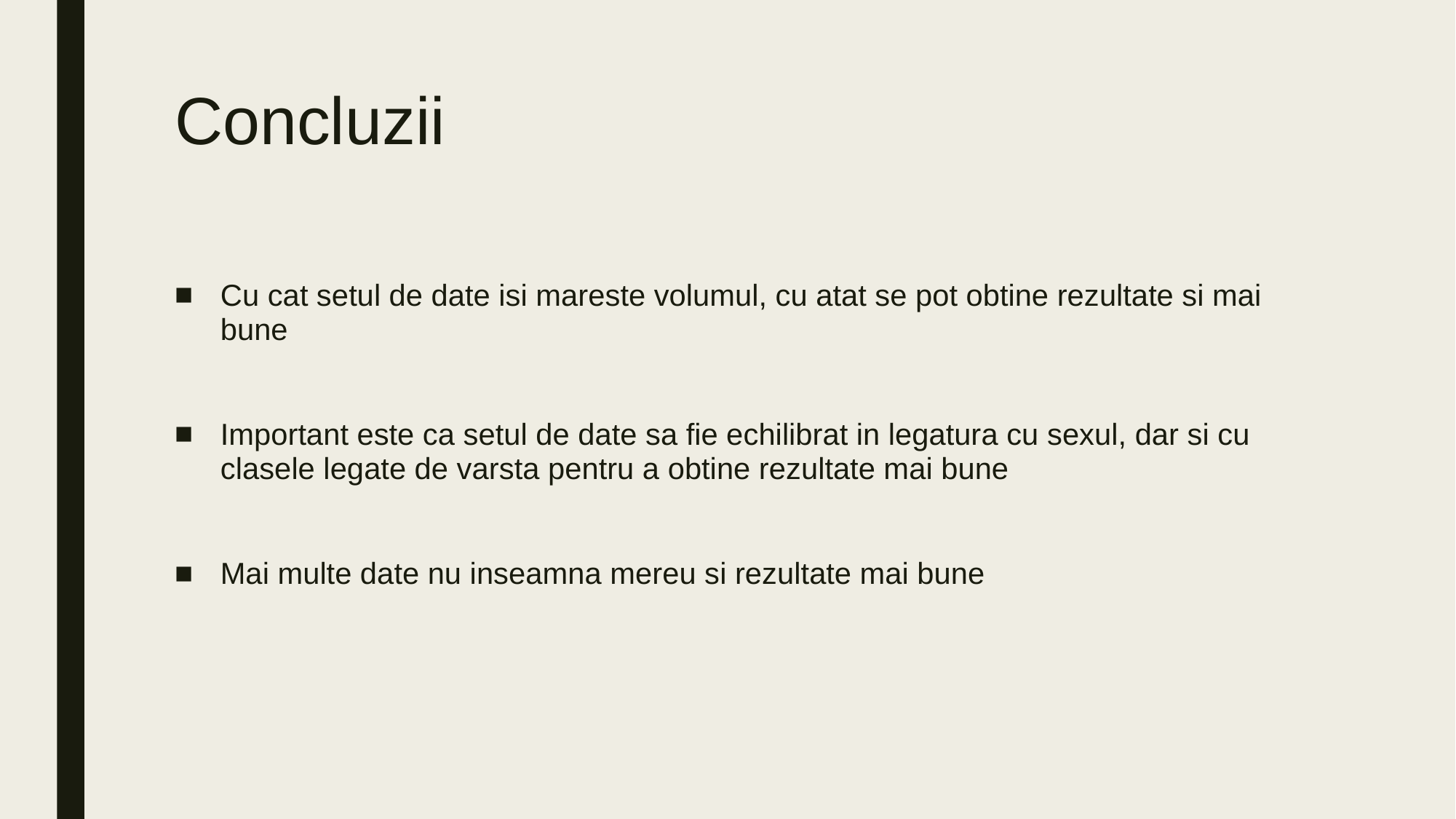

# Concluzii
Cu cat setul de date isi mareste volumul, cu atat se pot obtine rezultate si mai bune

Important este ca setul de date sa fie echilibrat in legatura cu sexul, dar si cu clasele legate de varsta pentru a obtine rezultate mai bune

Mai multe date nu inseamna mereu si rezultate mai bune